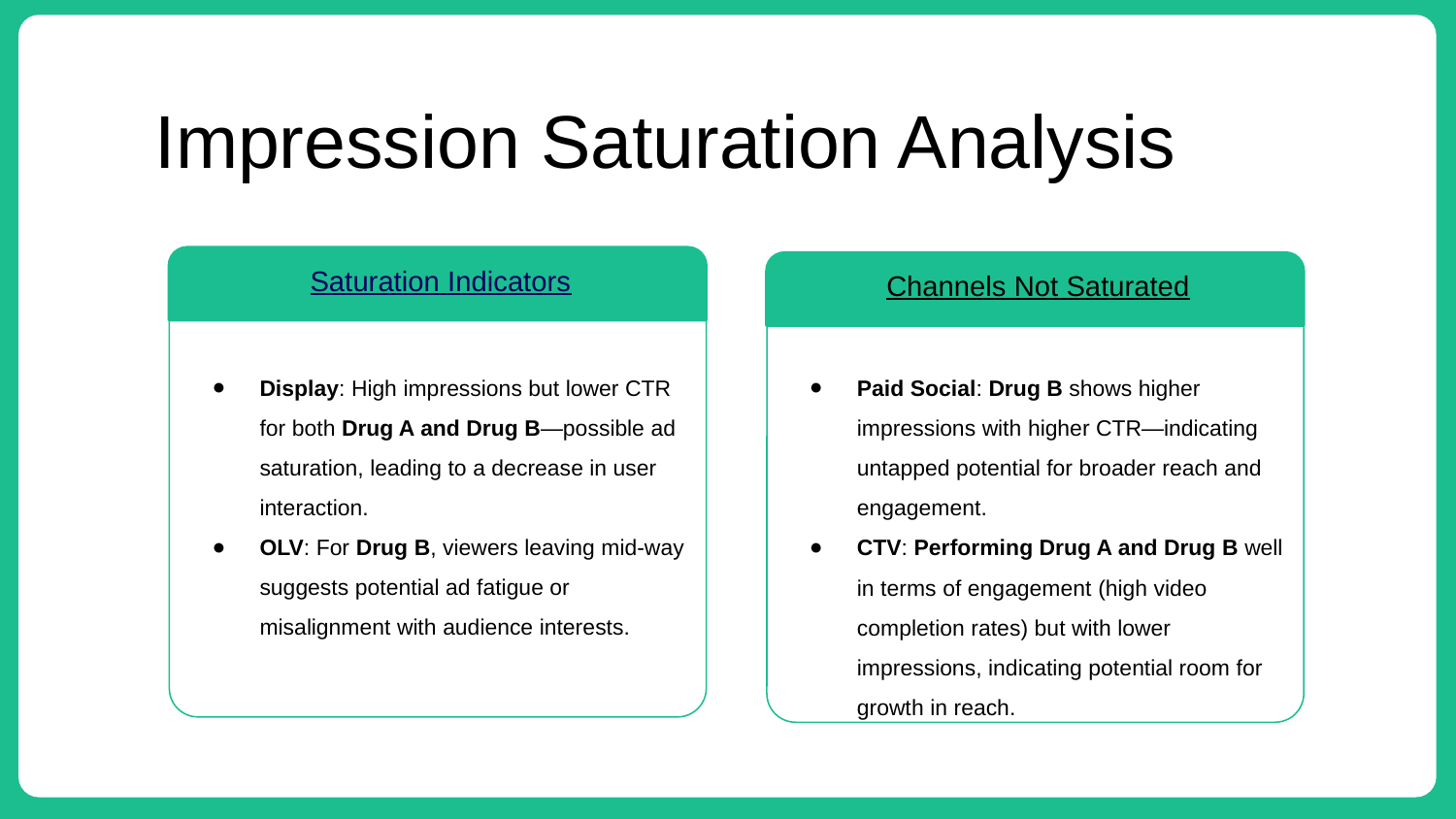

# Impression Saturation Analysis
Saturation Indicators

Channels Not Saturated

Display: High impressions but lower CTR for both Drug A and Drug B—possible ad saturation, leading to a decrease in user interaction.
OLV: For Drug B, viewers leaving mid-way suggests potential ad fatigue or misalignment with audience interests.
Paid Social: Drug B shows higher impressions with higher CTR—indicating untapped potential for broader reach and engagement.
CTV: Performing Drug A and Drug B well in terms of engagement (high video completion rates) but with lower impressions, indicating potential room for growth in reach.